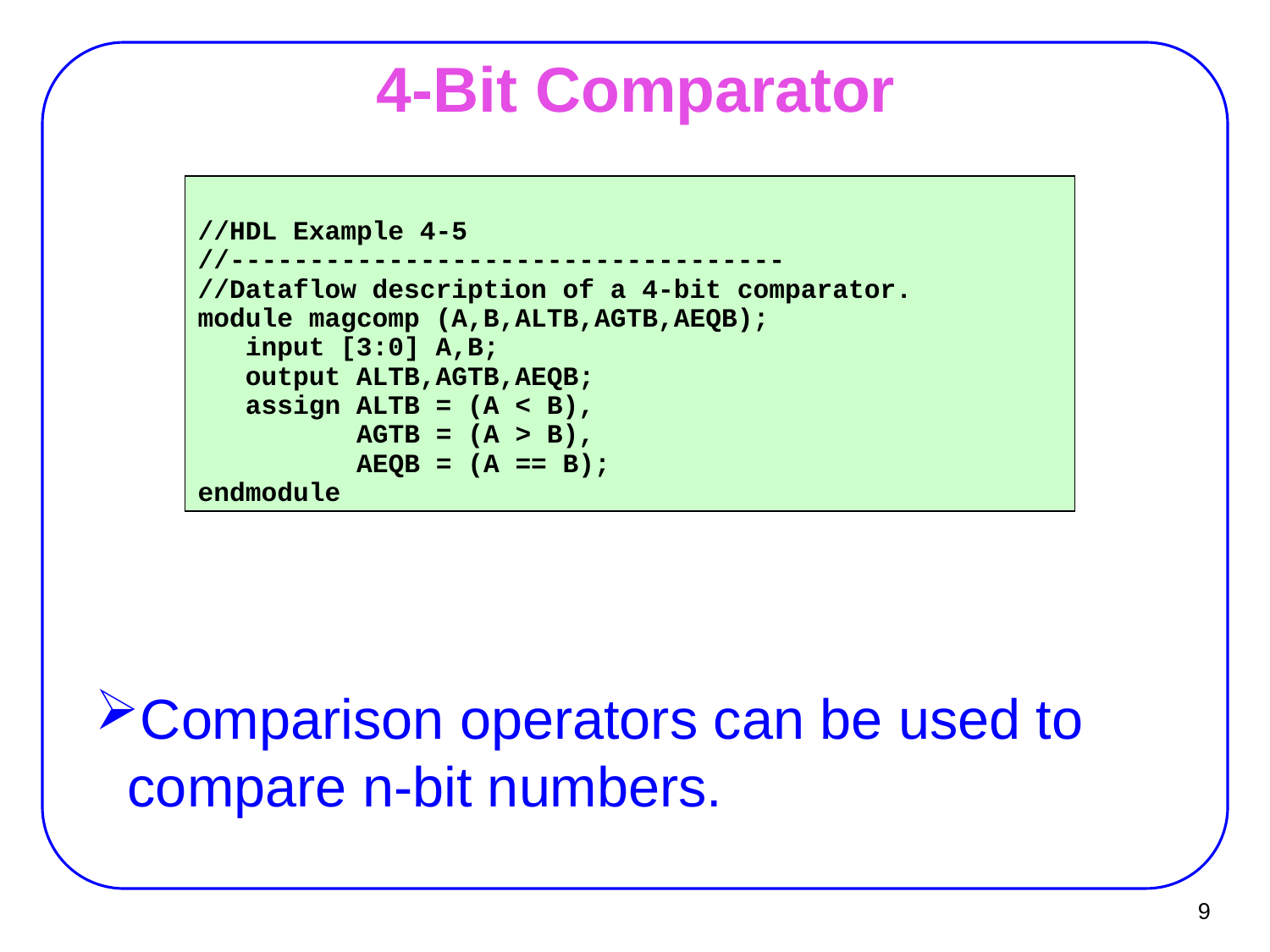

# 4-Bit Comparator

//HDL Example 4-5
//-----------------------------------
//Dataflow description of a 4-bit comparator.
module magcomp (A,B,ALTB,AGTB,AEQB);
   input [3:0] A,B;
   output ALTB,AGTB,AEQB;
   assign ALTB = (A < B),
          AGTB = (A > B),
          AEQB = (A == B);
endmodule
Comparison operators can be used to compare n-bit numbers.
9